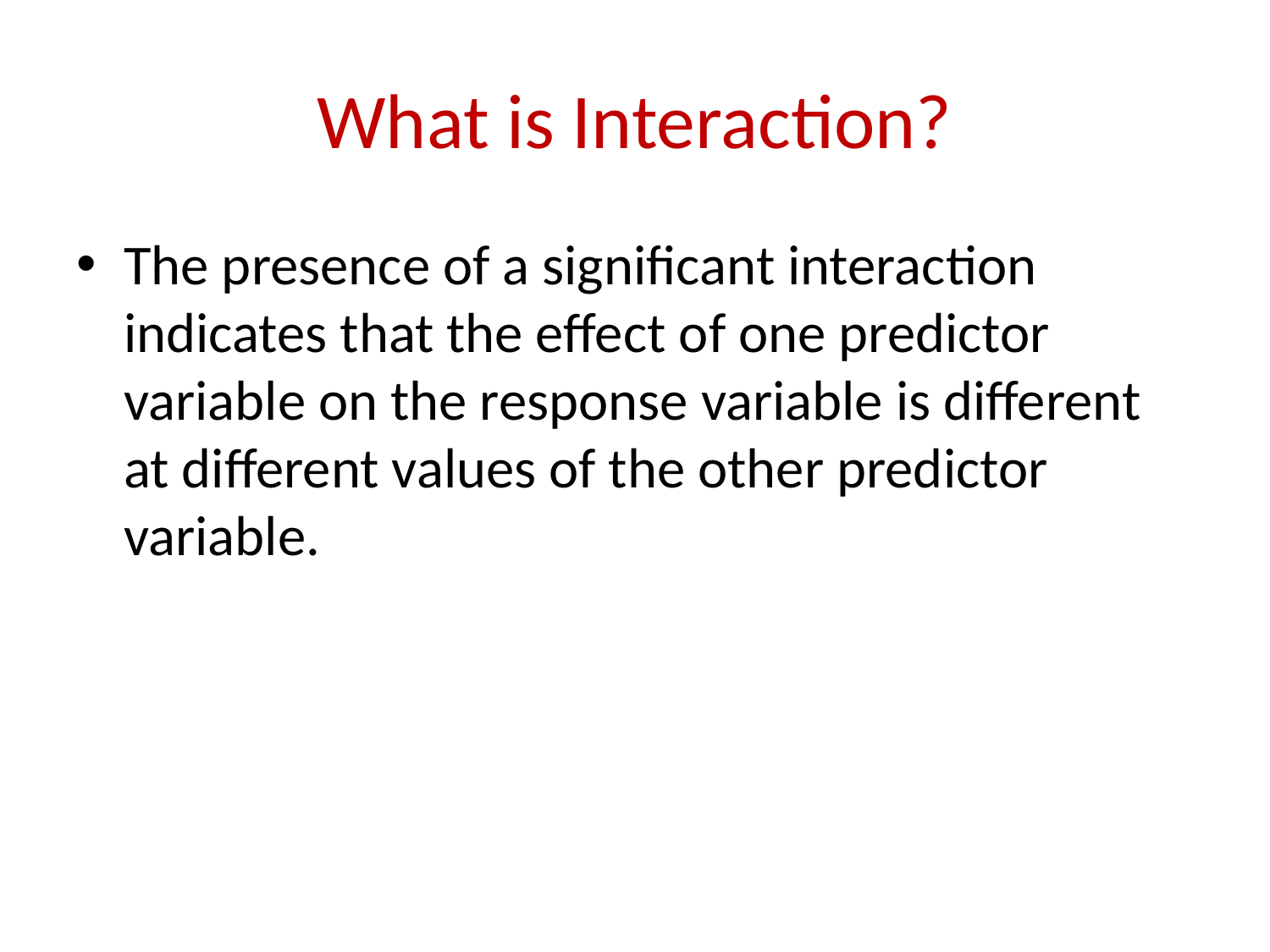

# What is Interaction?
The presence of a significant interaction indicates that the effect of one predictor variable on the response variable is different at different values of the other predictor variable.